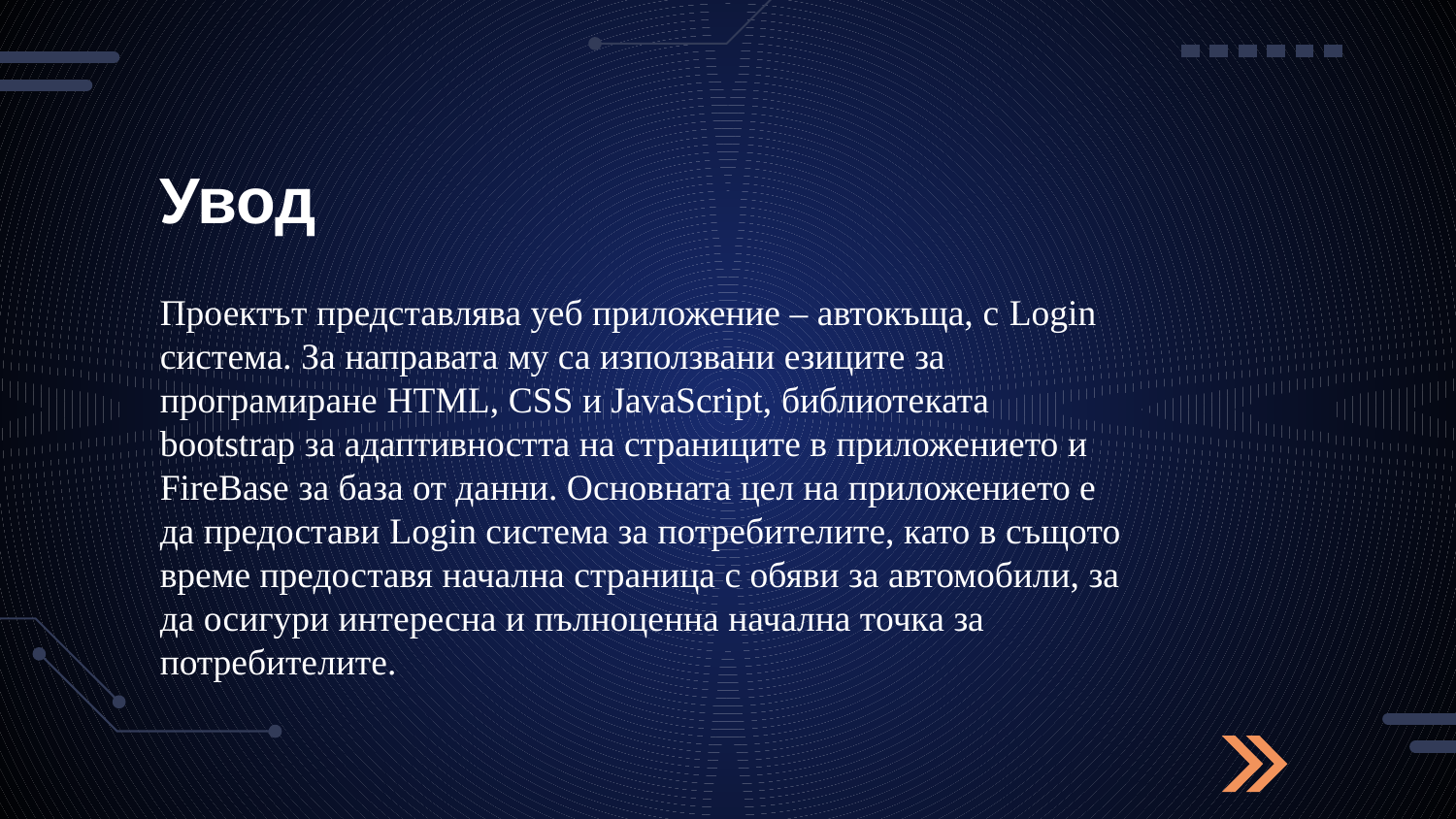

# Увод
Проектът представлява уеб приложение – автокъща, с Login система. За направата му са използвани езиците за програмиране HTML, CSS и JavaScript, библиотеката bootstrap за адаптивността на страниците в приложението и FireBase за база от данни. Основната цел на приложението е да предостави Login система за потребителите, като в същото време предоставя начална страница с обяви за автомобили, за да осигури интересна и пълноценна начална точка за потребителите.